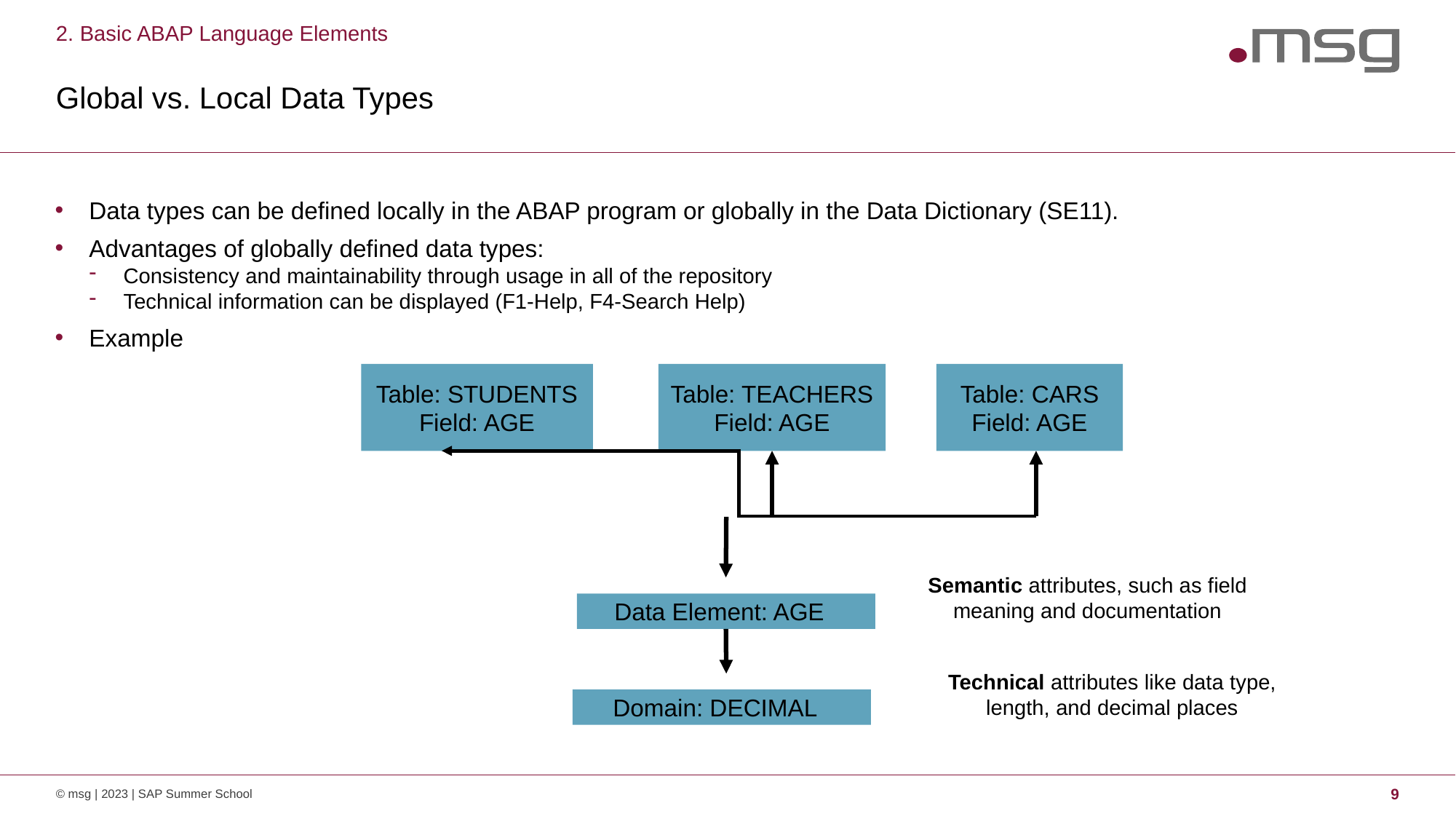

2. Basic ABAP Language Elements
# Global vs. Local Data Types
Data types can be defined locally in the ABAP program or globally in the Data Dictionary (SE11).
Advantages of globally defined data types:
Consistency and maintainability through usage in all of the repository
Technical information can be displayed (F1-Help, F4-Search Help)
Example

Table: CARS
Field: AGE
Table: STUDENTS
Field: AGE
Table: TEACHERS
Field: AGE
Semantic attributes, such as field meaning and documentation
Data Element: AGE
Technical attributes like data type, length, and decimal places
Domain: DECIMAL
© msg | 2023 | SAP Summer School
9